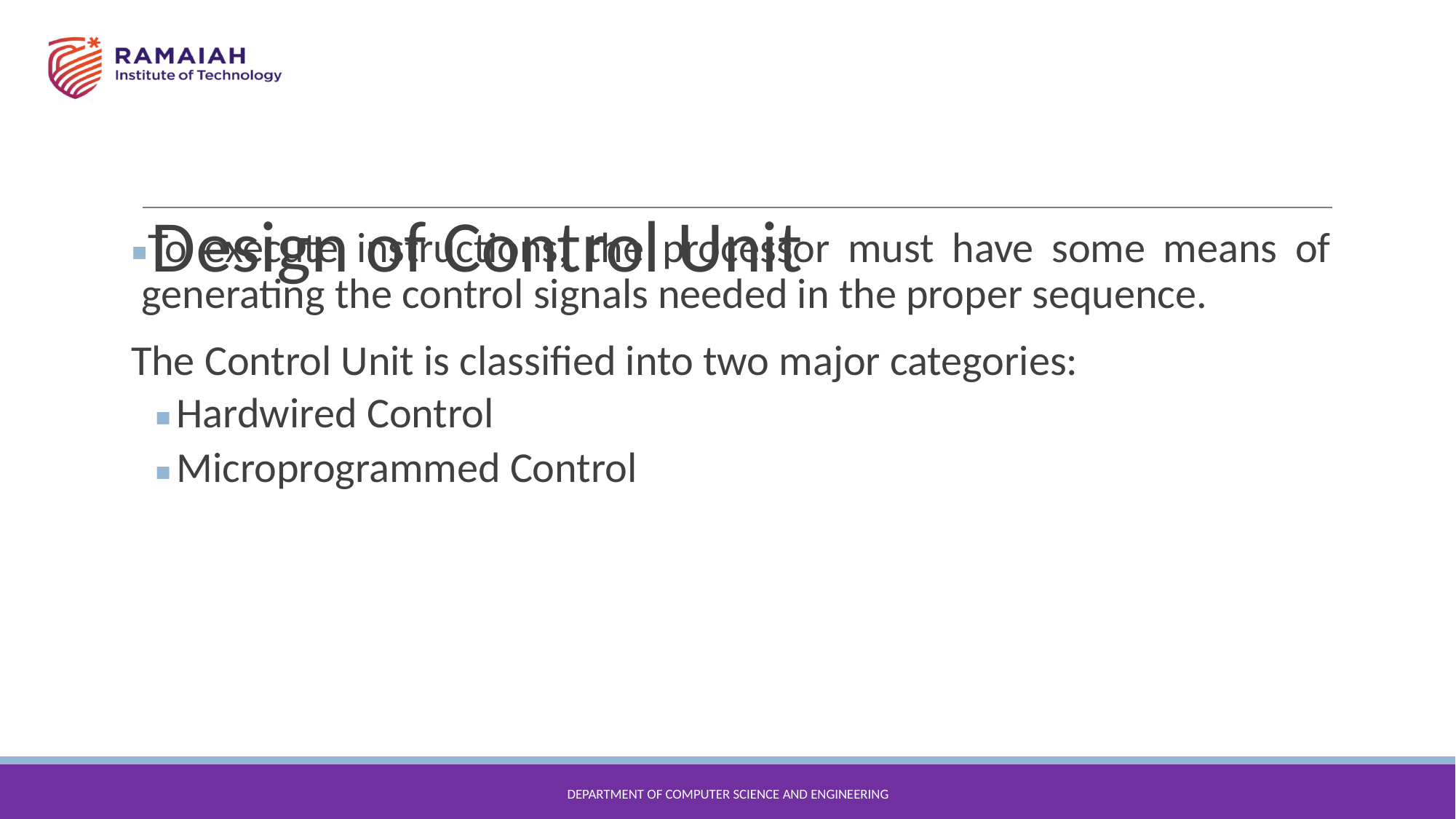

Design of Control Unit

To execute instructions, the processor must have some means of generating the control signals needed in the proper sequence.
The Control Unit is classified into two major categories:
Hardwired Control
Microprogrammed Control
DEPARTMENT OF COMPUTER SCIENCE AND ENGINEERING